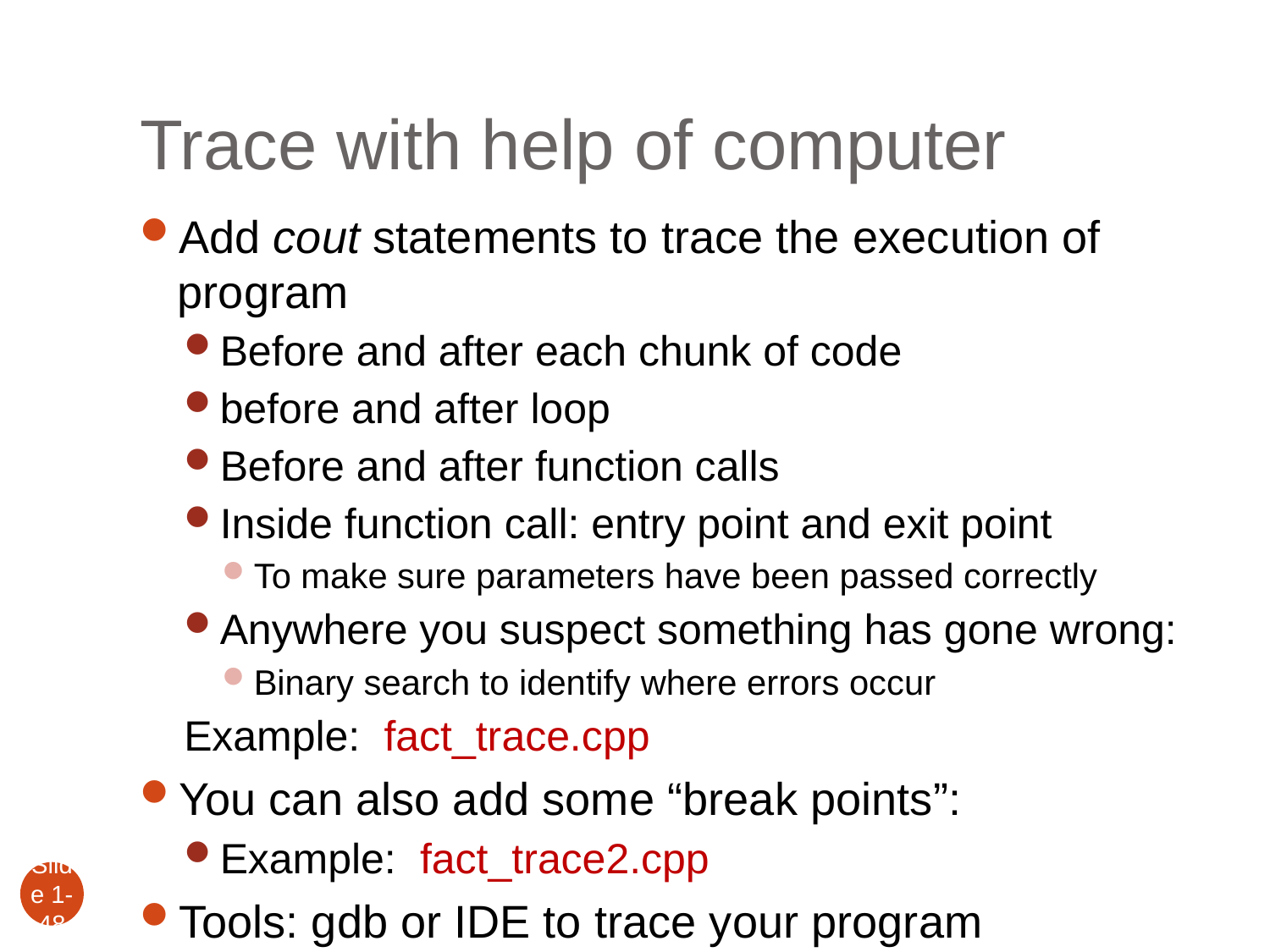

# Trace with help of computer
Add cout statements to trace the execution of program
Before and after each chunk of code
before and after loop
Before and after function calls
Inside function call: entry point and exit point
To make sure parameters have been passed correctly
Anywhere you suspect something has gone wrong:
Binary search to identify where errors occur
Example:  fact_trace.cpp
You can also add some “break points”:
Example:  fact_trace2.cpp
Tools: gdb or IDE to trace your program

Slide 1- 48